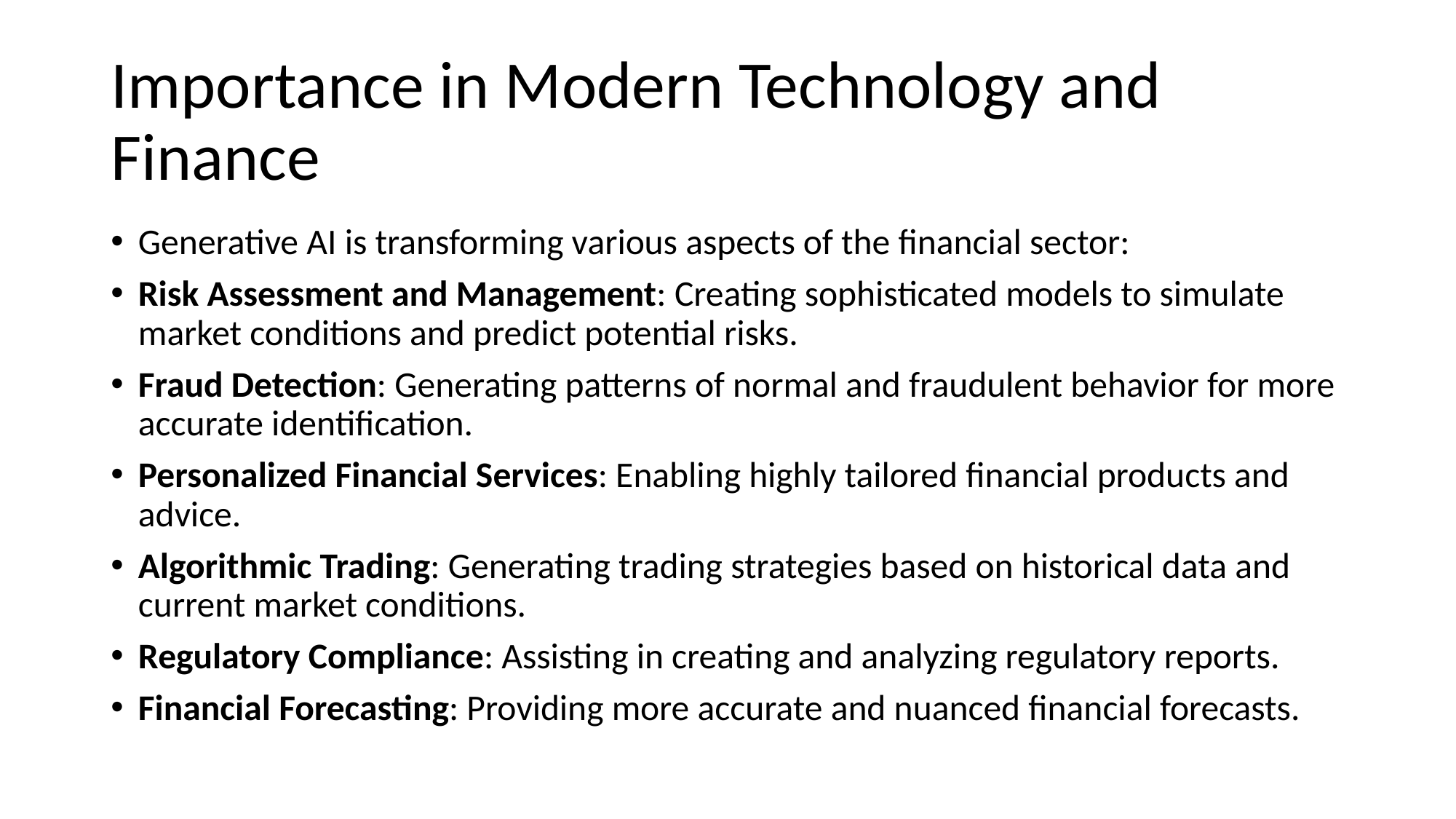

# Importance in Modern Technology and Finance
Generative AI is transforming various aspects of the financial sector:
Risk Assessment and Management: Creating sophisticated models to simulate market conditions and predict potential risks.
Fraud Detection: Generating patterns of normal and fraudulent behavior for more accurate identification.
Personalized Financial Services: Enabling highly tailored financial products and advice.
Algorithmic Trading: Generating trading strategies based on historical data and current market conditions.
Regulatory Compliance: Assisting in creating and analyzing regulatory reports.
Financial Forecasting: Providing more accurate and nuanced financial forecasts.